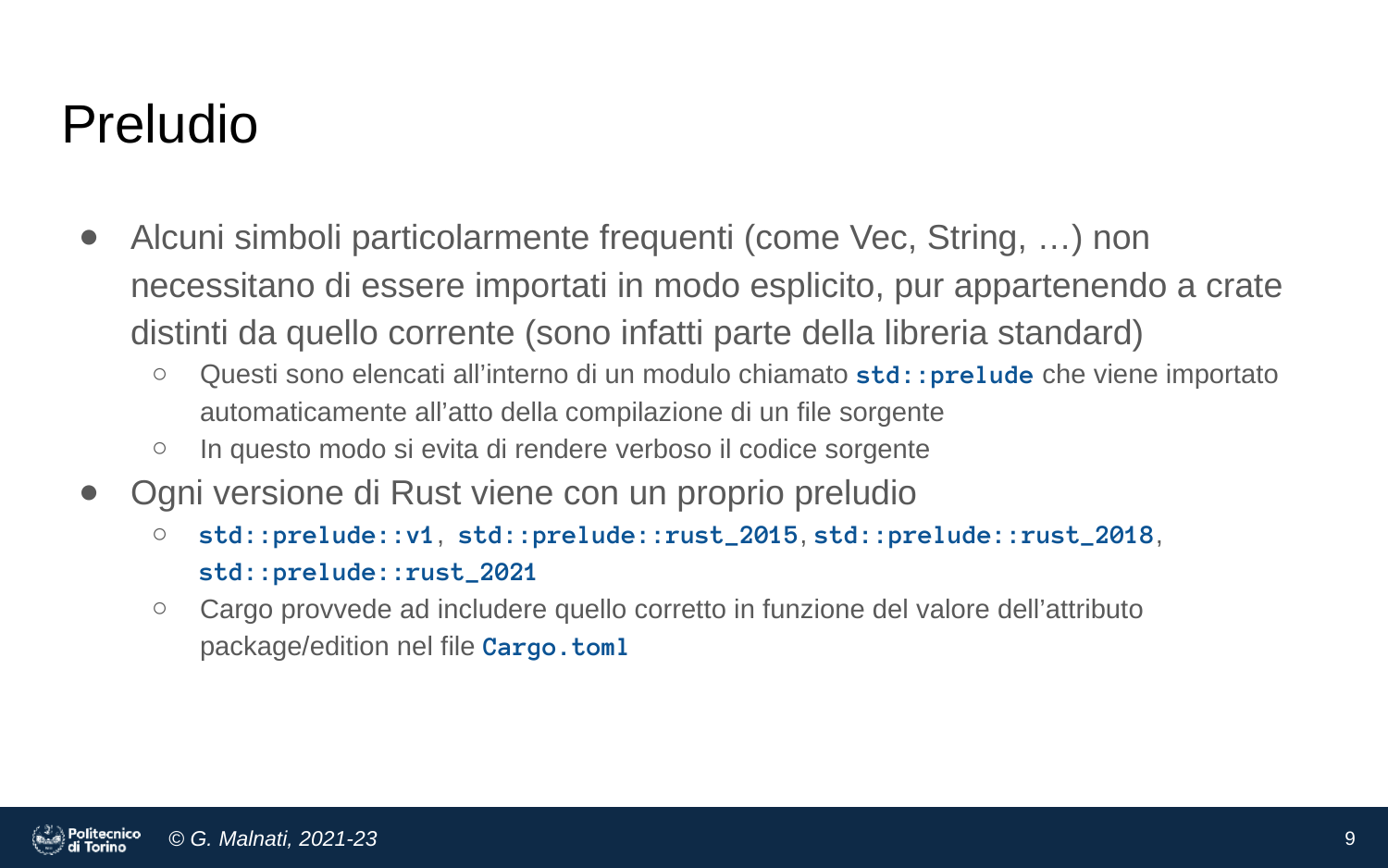

# Preludio
Alcuni simboli particolarmente frequenti (come Vec, String, …) non necessitano di essere importati in modo esplicito, pur appartenendo a crate distinti da quello corrente (sono infatti parte della libreria standard)
Questi sono elencati all’interno di un modulo chiamato std::prelude che viene importato automaticamente all’atto della compilazione di un file sorgente
In questo modo si evita di rendere verboso il codice sorgente
Ogni versione di Rust viene con un proprio preludio
std::prelude::v1, std::prelude::rust_2015, std::prelude::rust_2018, std::prelude::rust_2021
Cargo provvede ad includere quello corretto in funzione del valore dell’attributo package/edition nel file Cargo.toml
9